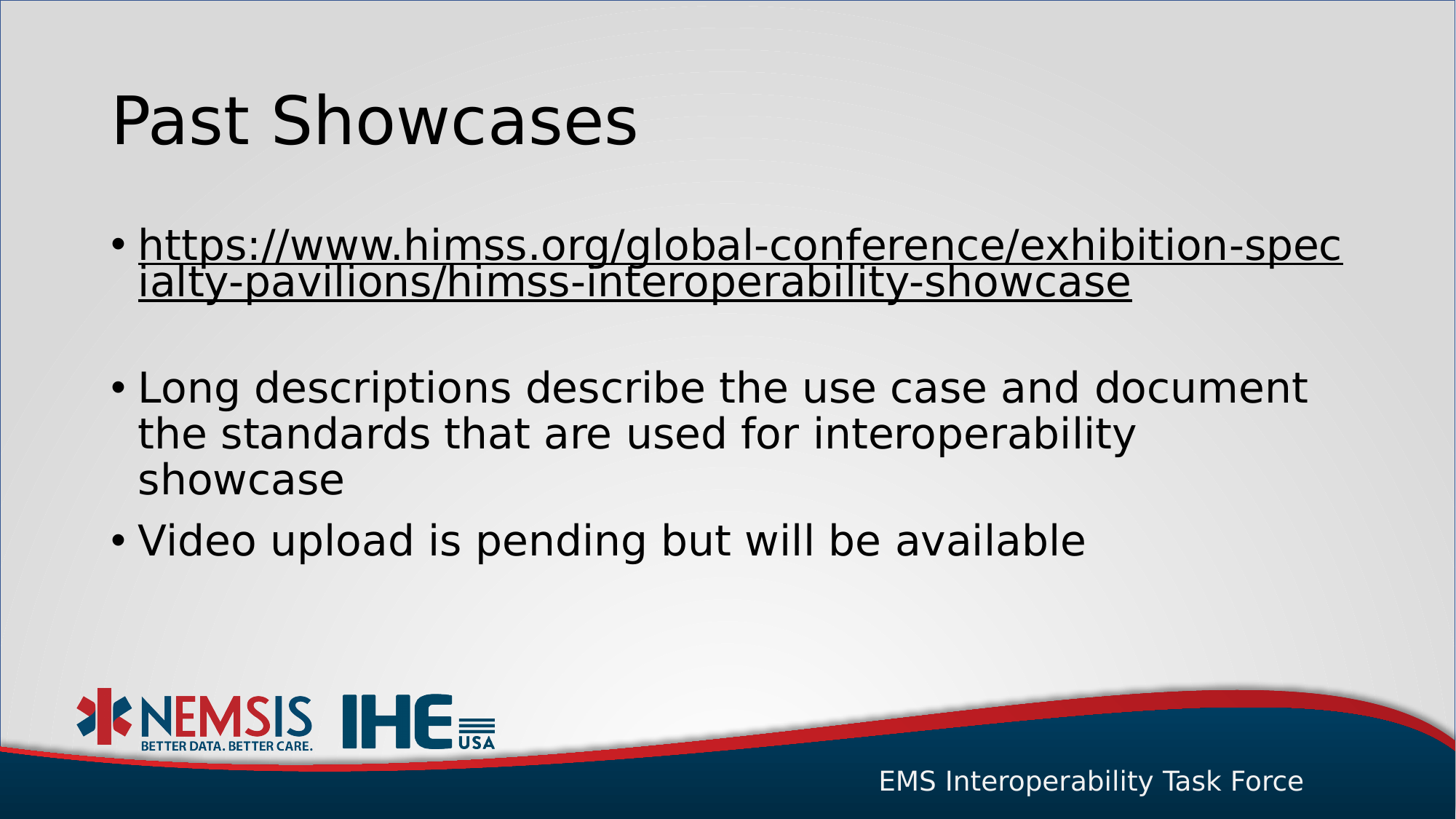

# Past Showcases
https://www.himss.org/global-conference/exhibition-specialty-pavilions/himss-interoperability-showcase
Long descriptions describe the use case and document the standards that are used for interoperability showcase
Video upload is pending but will be available